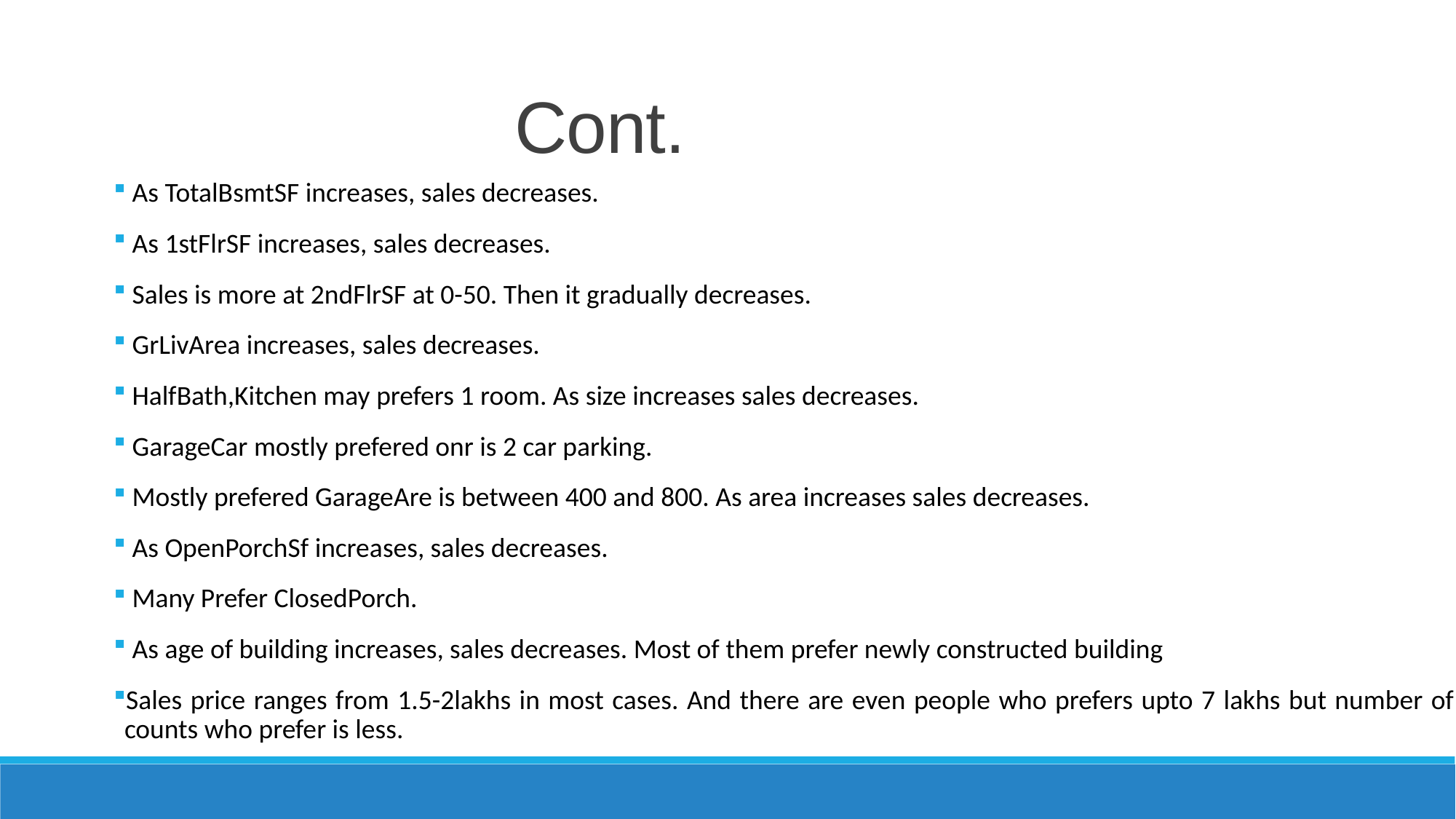

Cont.
 As TotalBsmtSF increases, sales decreases.
 As 1stFlrSF increases, sales decreases.
 Sales is more at 2ndFlrSF at 0-50. Then it gradually decreases.
 GrLivArea increases, sales decreases.
 HalfBath,Kitchen may prefers 1 room. As size increases sales decreases.
 GarageCar mostly prefered onr is 2 car parking.
 Mostly prefered GarageAre is between 400 and 800. As area increases sales decreases.
 As OpenPorchSf increases, sales decreases.
 Many Prefer ClosedPorch.
 As age of building increases, sales decreases. Most of them prefer newly constructed building
Sales price ranges from 1.5-2lakhs in most cases. And there are even people who prefers upto 7 lakhs but number of counts who prefer is less.